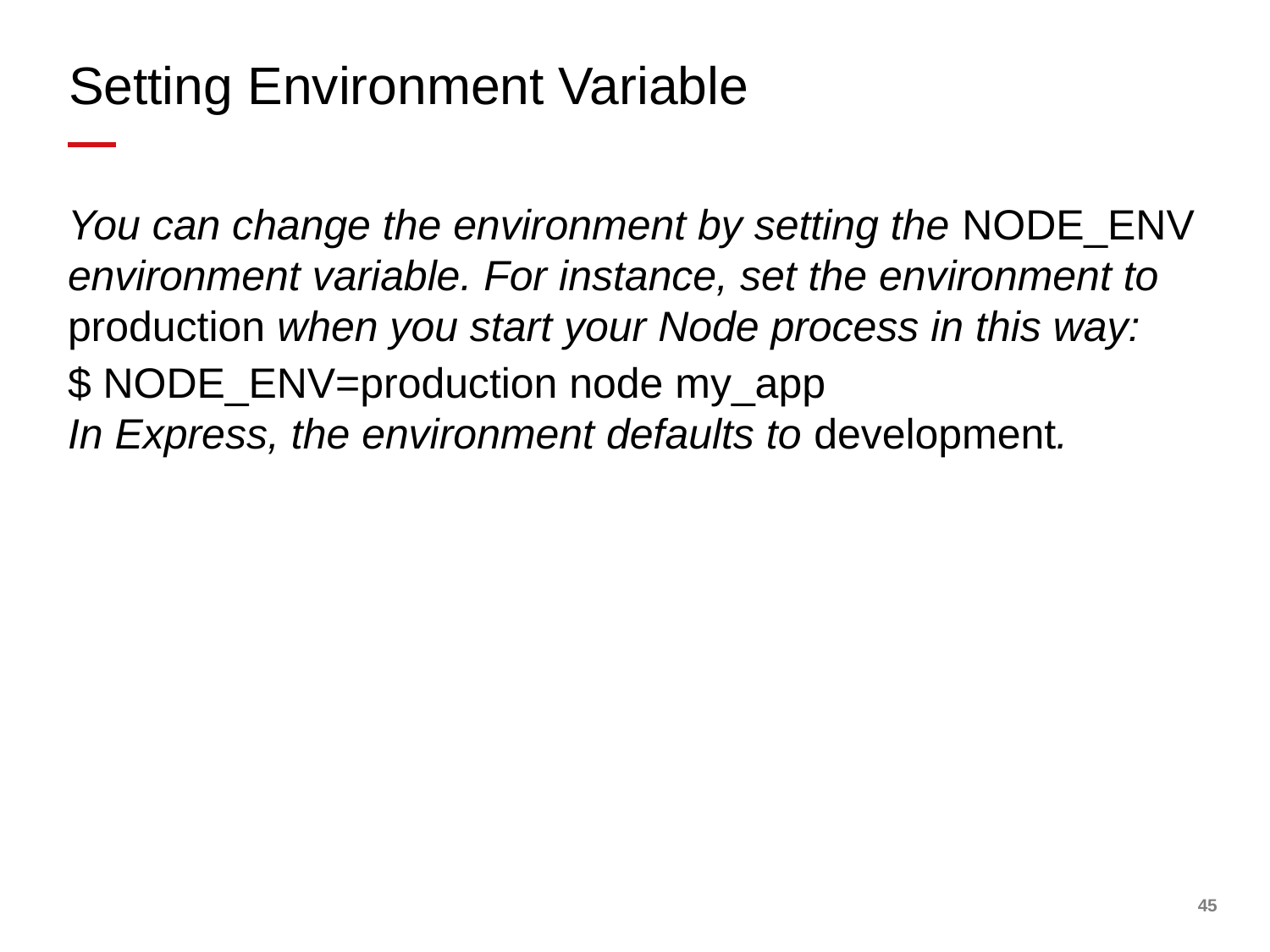

# Setting Environment Variable
You can change the environment by setting the NODE_ENV environment variable. For instance, set the environment to production when you start your Node process in this way:
$ NODE_ENV=production node my_app
In Express, the environment defaults to development.